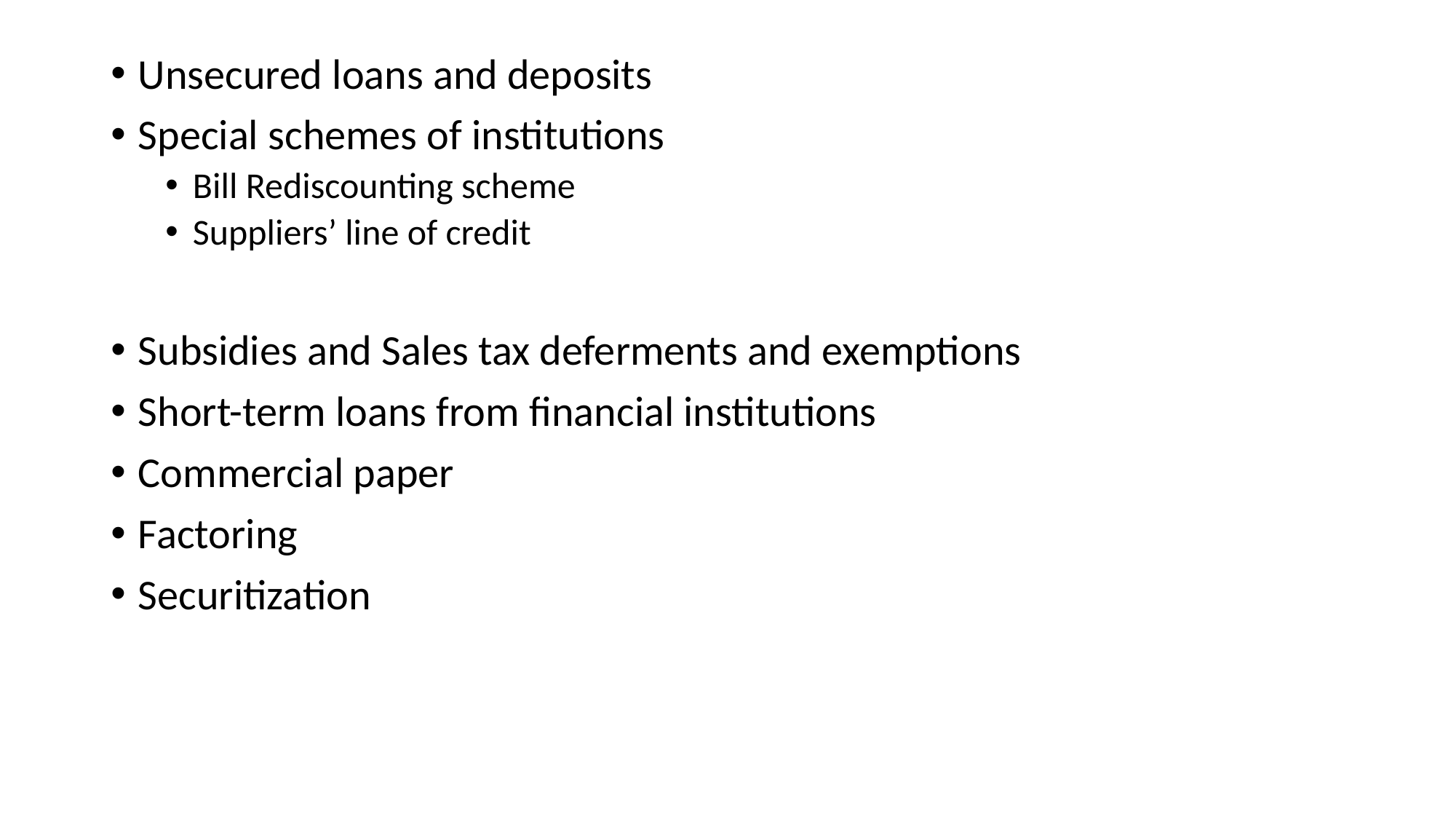

Unsecured loans and deposits
Special schemes of institutions
Bill Rediscounting scheme
Suppliers’ line of credit

Subsidies and Sales tax deferments and exemptions
Short-term loans from financial institutions
Commercial paper
Factoring
Securitization